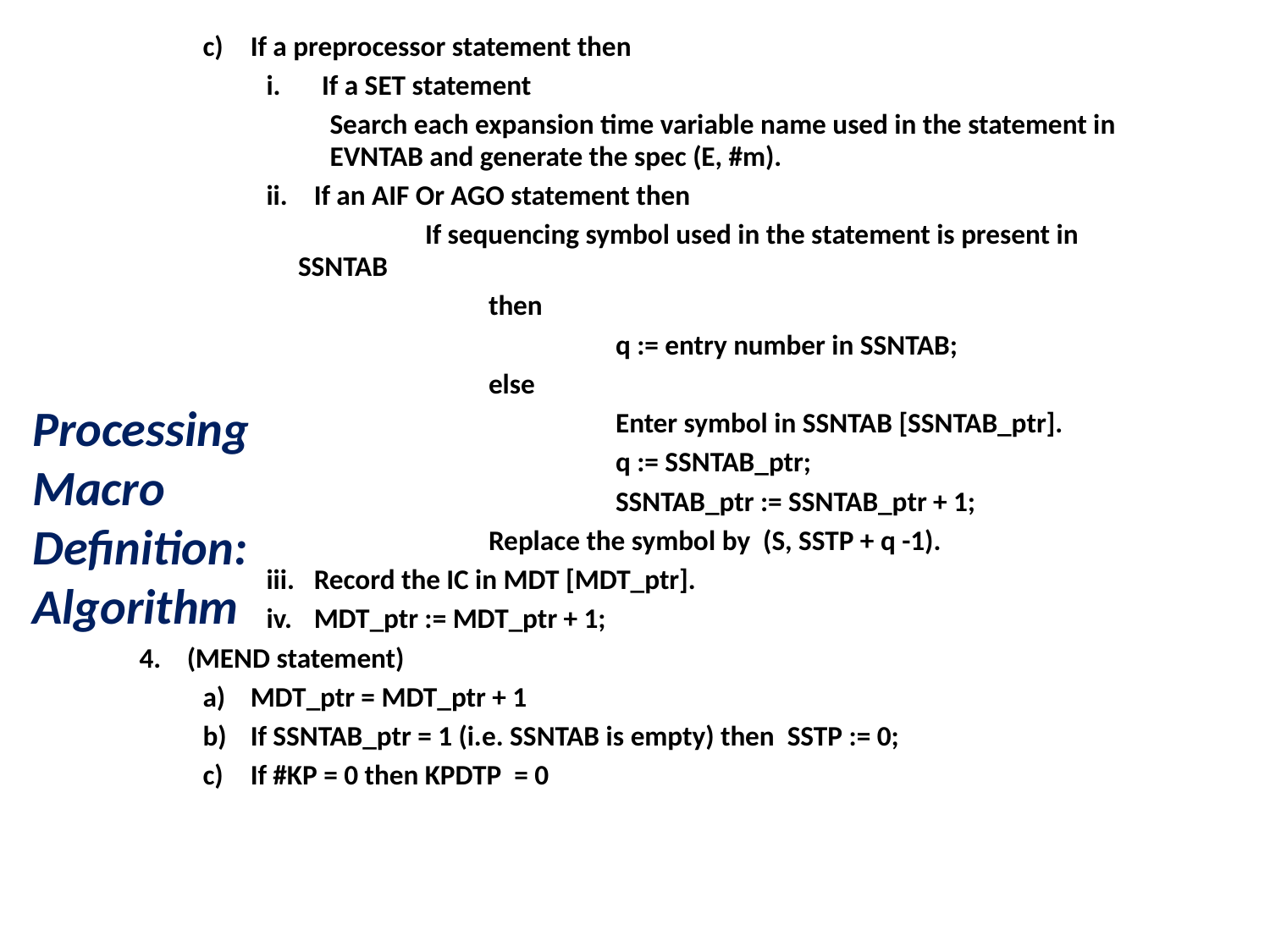

| If a preprocessor statement then If a SET statement Search each expansion time variable name used in the statement in EVNTAB and generate the spec (E, #m). If an AIF Or AGO statement then If sequencing symbol used in the statement is present in SSNTAB then q := entry number in SSNTAB; else Enter symbol in SSNTAB [SSNTAB\_ptr]. q := SSNTAB\_ptr; SSNTAB\_ptr := SSNTAB\_ptr + 1; Replace the symbol by (S, SSTP + q -1). Record the IC in MDT [MDT\_ptr]. MDT\_ptr := MDT\_ptr + 1; (MEND statement) MDT\_ptr = MDT\_ptr + 1 If SSNTAB\_ptr = 1 (i.e. SSNTAB is empty) then SSTP := 0; If #KP = 0 then KPDTP = 0 |
| --- |
Processing Macro Definition: Algorithm